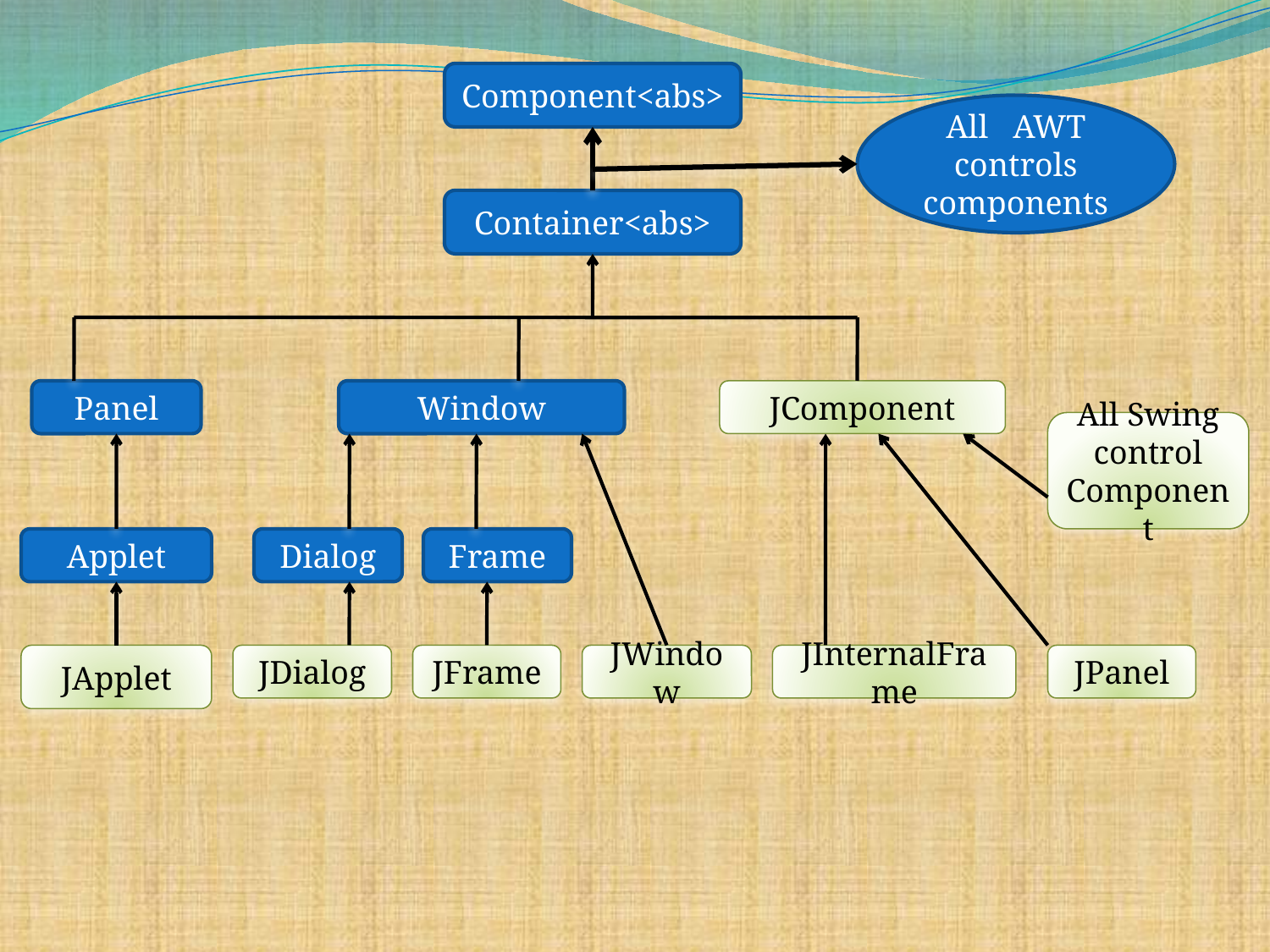

Component<abs>
All   AWT controls components
Container<abs>
Panel
Window
JComponent
All Swing control Component
Applet
Dialog
Frame
JApplet
JDialog
JFrame
JWindow
JInternalFrame
JPanel